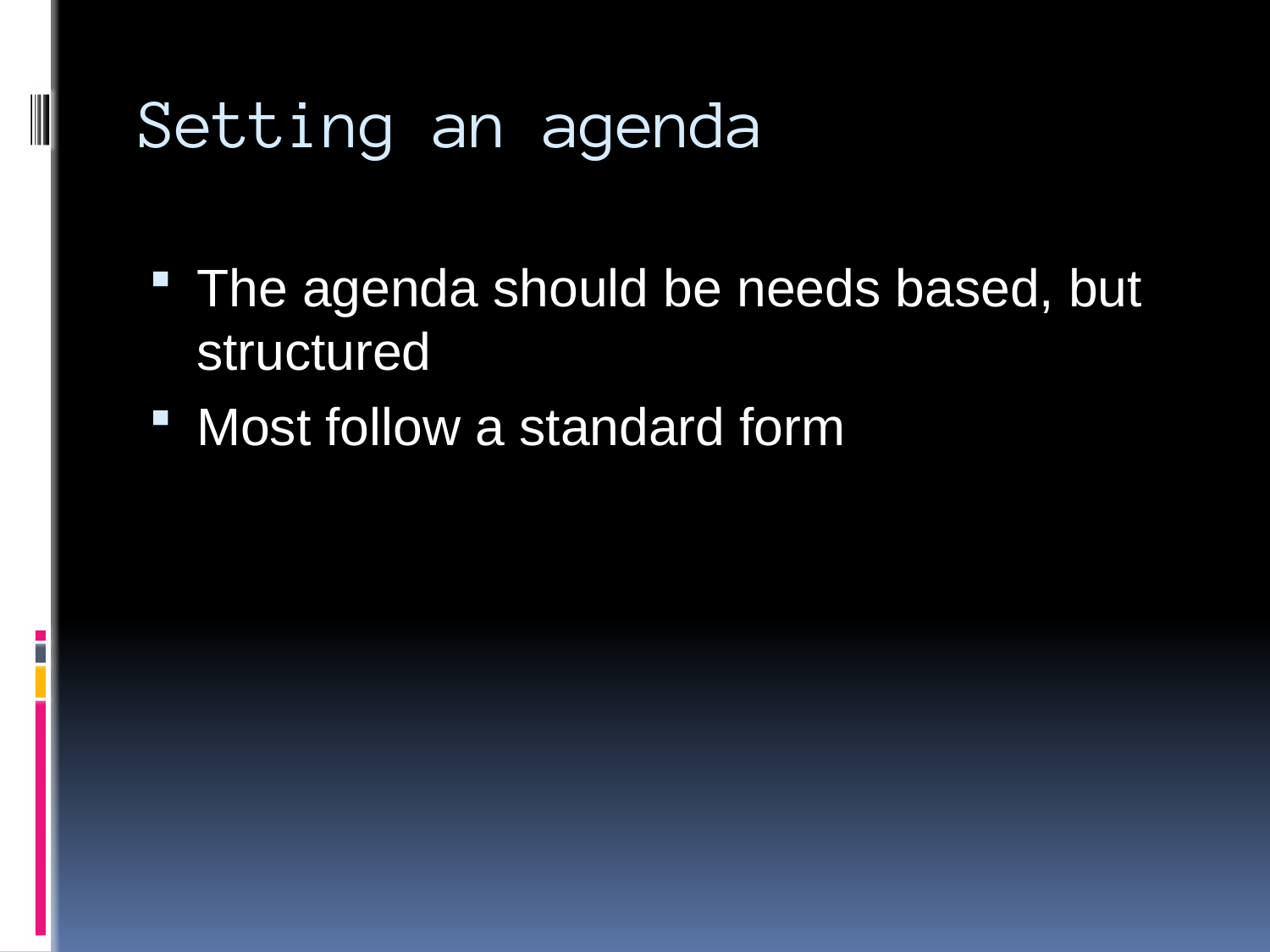

# Setting an agenda
The agenda should be needs based, but structured
Most follow a standard form